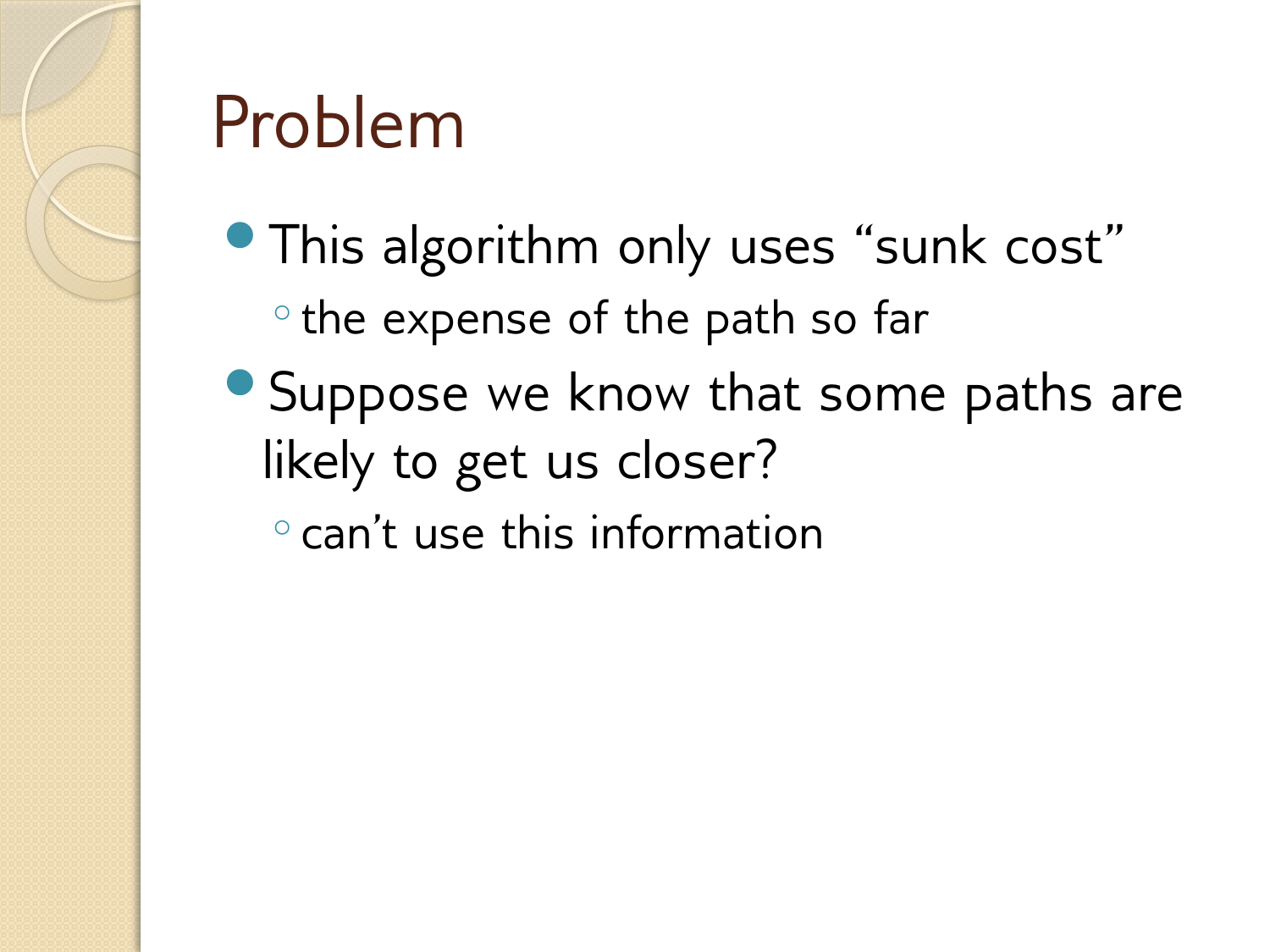

# Problem
This algorithm only uses “sunk cost”
the expense of the path so far
Suppose we know that some paths are likely to get us closer?
can’t use this information